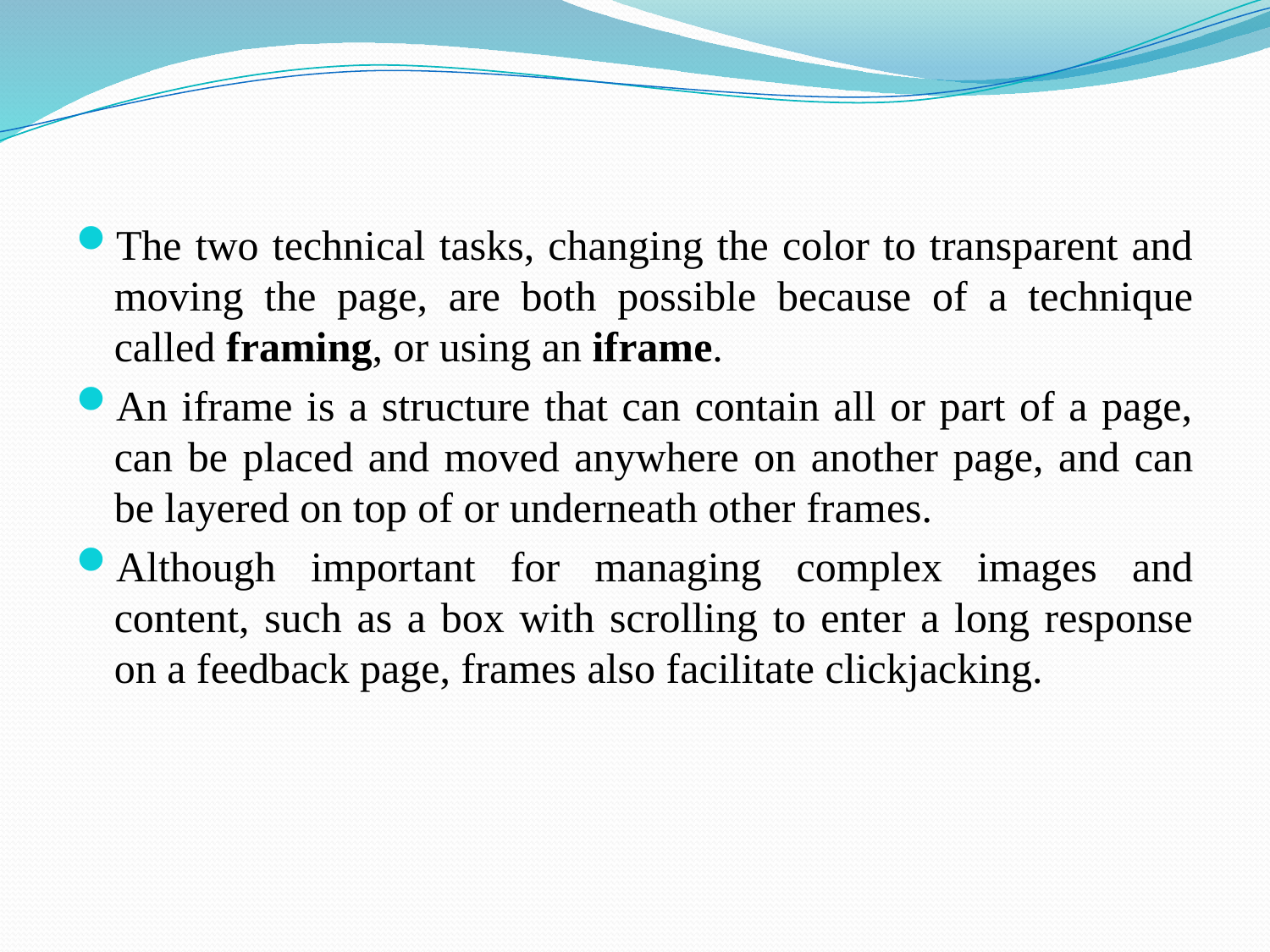

The two technical tasks, changing the color to transparent and moving the page, are both possible because of a technique called framing, or using an iframe.
An iframe is a structure that can contain all or part of a page, can be placed and moved anywhere on another page, and can be layered on top of or underneath other frames.
Although important for managing complex images and content, such as a box with scrolling to enter a long response on a feedback page, frames also facilitate clickjacking.